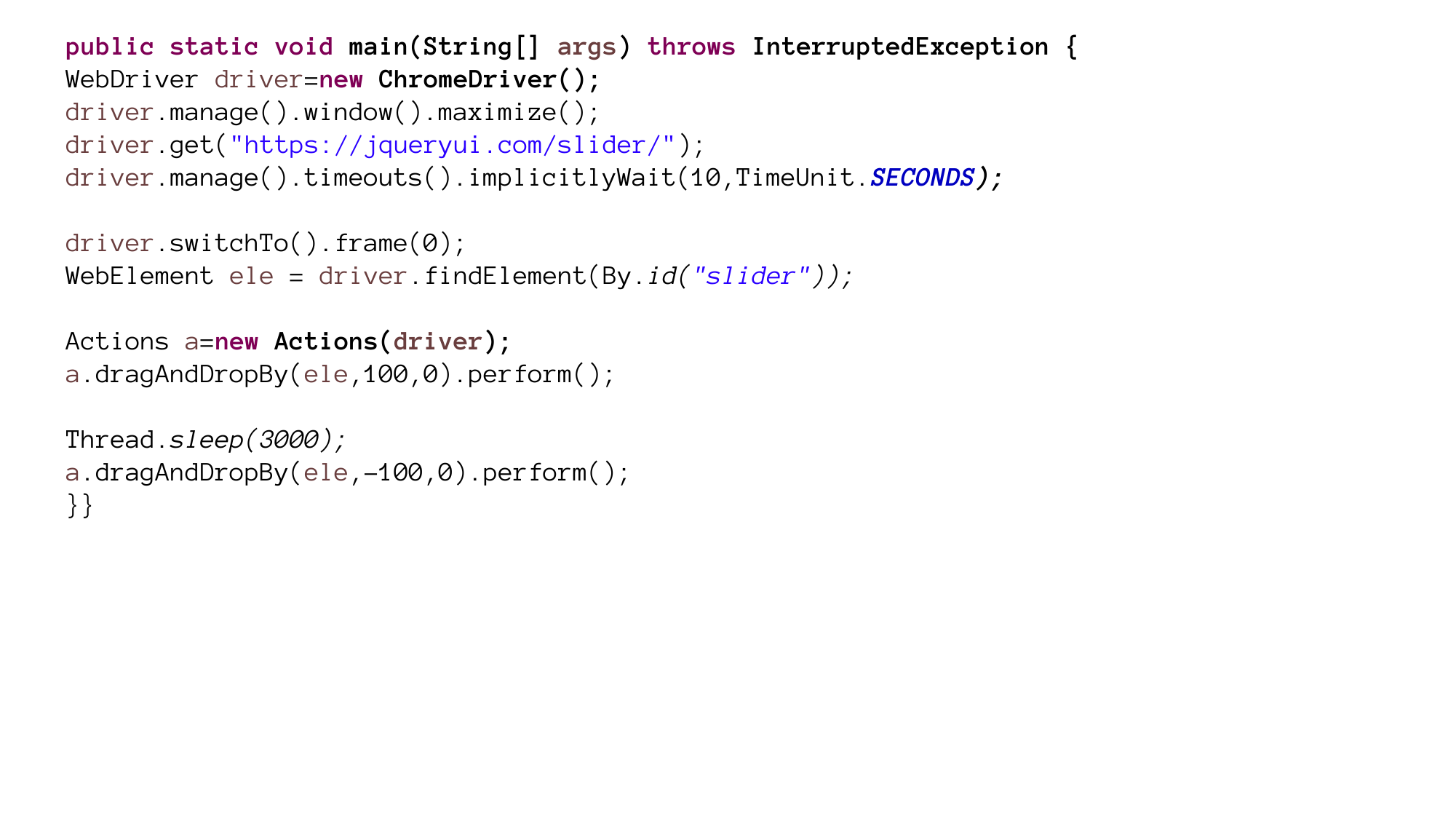

package actions;

public class Test4 {

public static void main(String[] args) throws InterruptedException {
WebDriver driver=new ChromeDriver();
driver.manage().window().maximize();
driver.get("https://jqueryui.com/slider/");
driver.manage().timeouts().implicitlyWait(10,TimeUnit.SECONDS);

driver.switchTo().frame(0);
WebElement ele = driver.findElement(By.id("slider"));

Actions a=new Actions(driver);
a.dragAndDropBy(ele,100,0).perform();

Thread.sleep(3000);
a.dragAndDropBy(ele,-100,0).perform();
}}
#